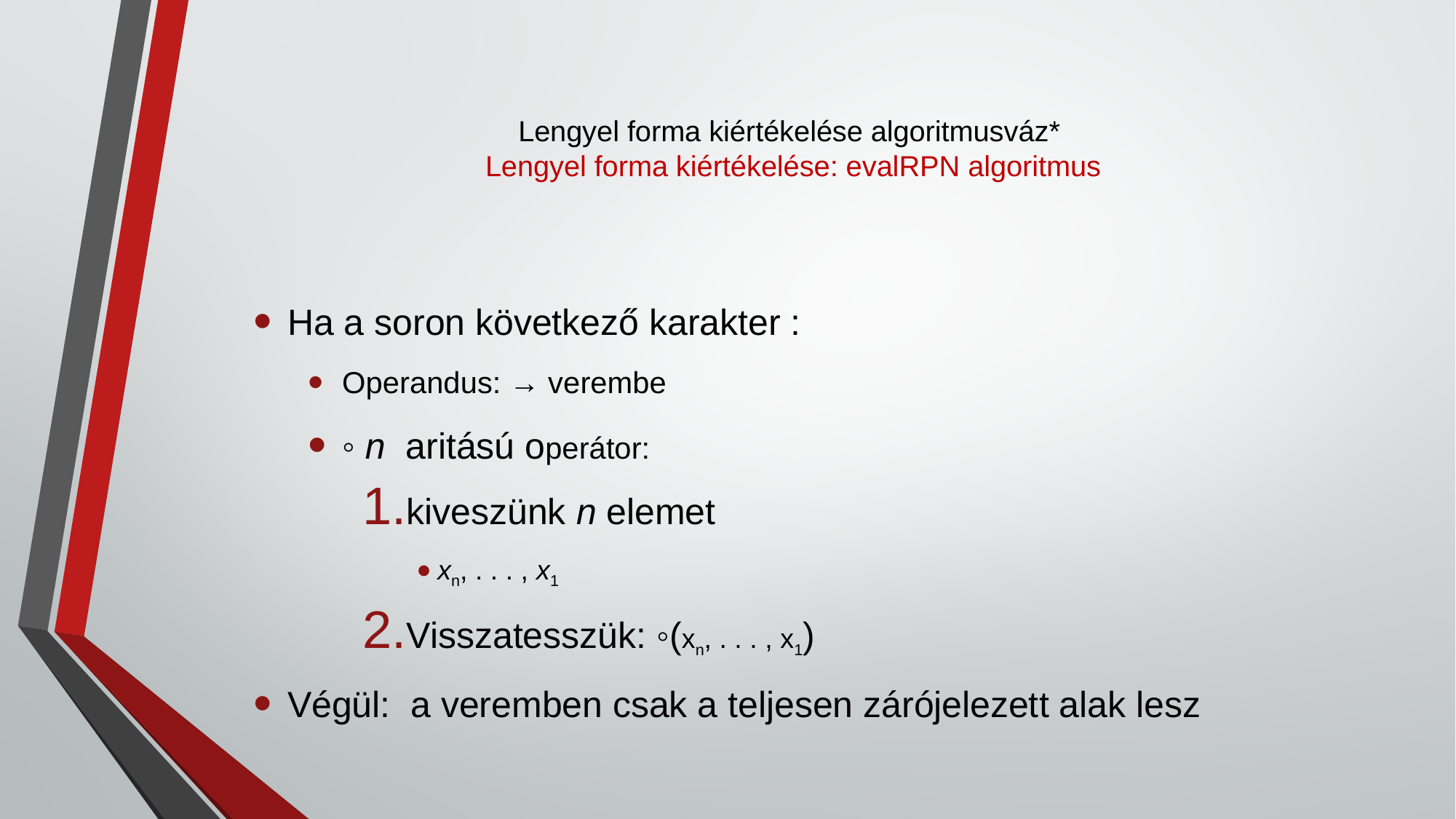

# Lengyel forma kiértékelése algoritmusváz* Lengyel forma kiértékelése: evalRPN algoritmus
Ha a soron következő karakter :
Operandus: → verembe
◦ n  aritású operátor:
kiveszünk n elemet
xn, . . . , x1
Visszatesszük: ◦(xn, . . . , x1)
Végül:  a veremben csak a teljesen zárójelezett alak lesz